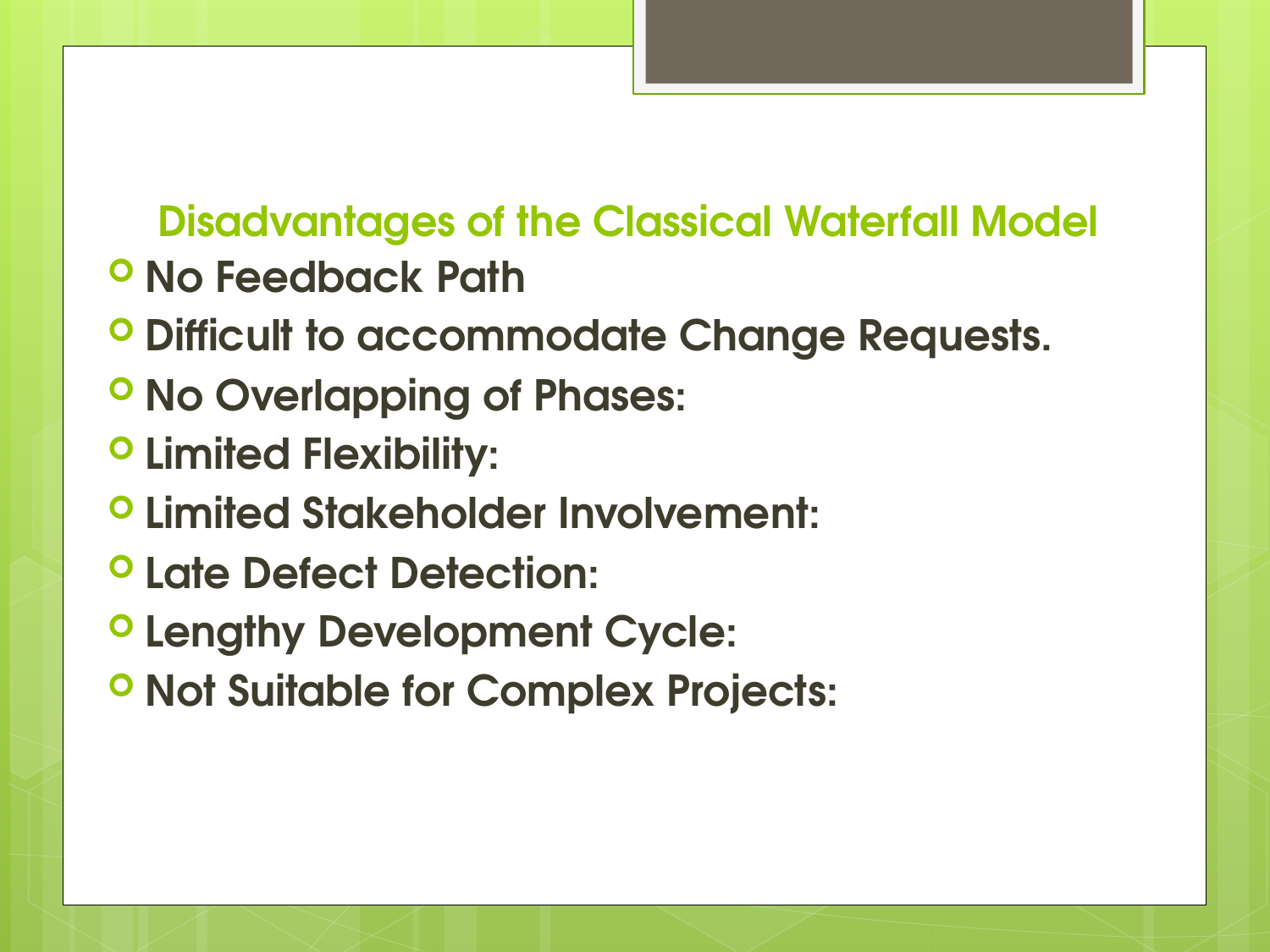

# Disadvantages of the Classical Waterfall Model
No Feedback Path
Difficult to accommodate Change Requests.
No Overlapping of Phases:
Limited Flexibility:
Limited Stakeholder Involvement:
Late Defect Detection:
Lengthy Development Cycle:
Not Suitable for Complex Projects: